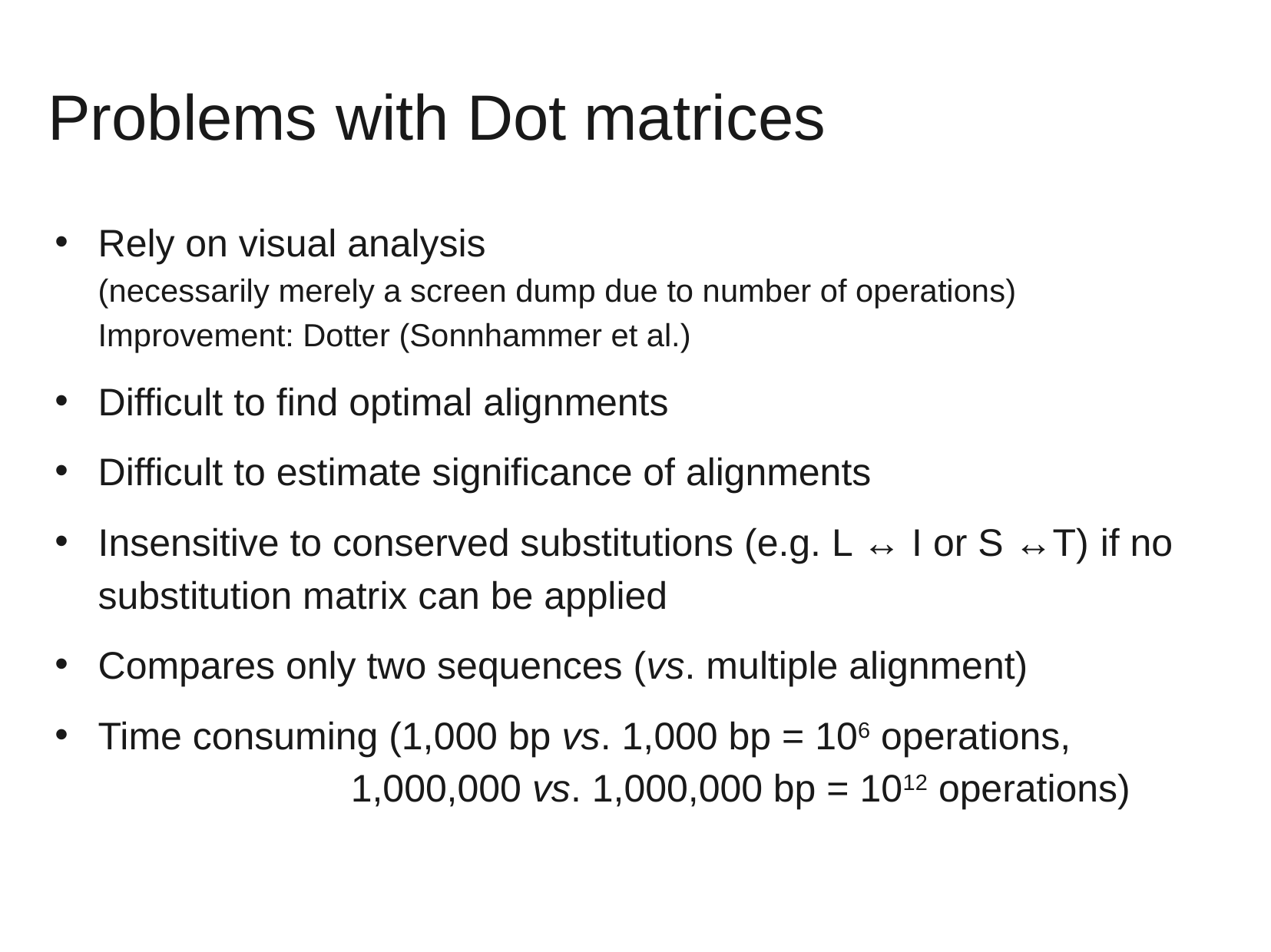

# Problems with Dot matrices
Rely on visual analysis
(necessarily merely a screen dump due to number of operations)
Improvement: Dotter (Sonnhammer et al.)
Difficult to find optimal alignments
Difficult to estimate significance of alignments
Insensitive to conserved substitutions (e.g. L ↔ I or S ↔T) if no substitution matrix can be applied
Compares only two sequences (vs. multiple alignment)
Time consuming (1,000 bp vs. 1,000 bp = 106 operations,
	1,000,000 vs. 1,000,000 bp = 1012 operations)